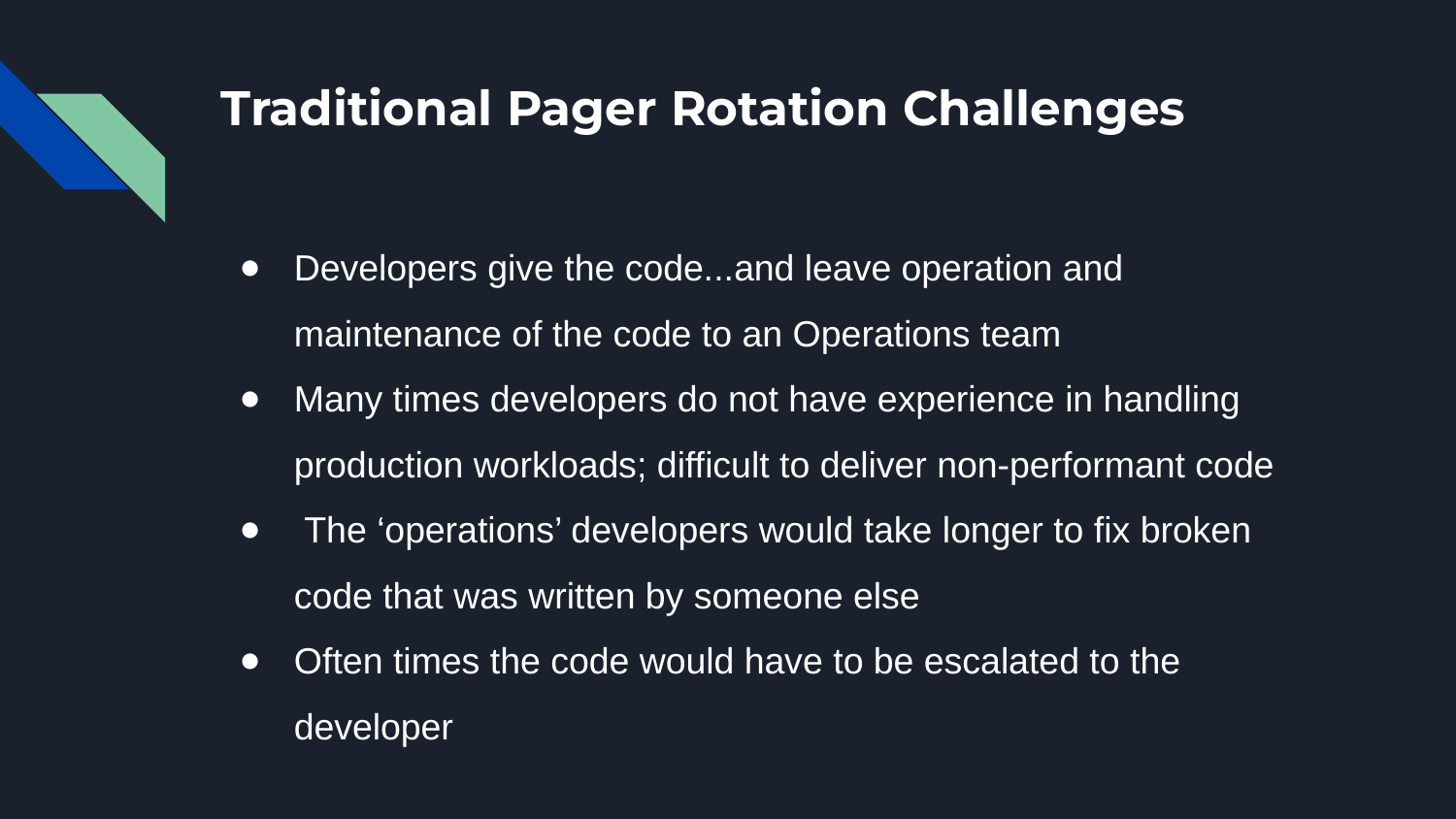

# Traditional Pager Rotation Challenges
Developers give the code...and leave operation and maintenance of the code to an Operations team
Many times developers do not have experience in handling production workloads; difficult to deliver non-performant code
 The ‘operations’ developers would take longer to fix broken code that was written by someone else
Often times the code would have to be escalated to the developer